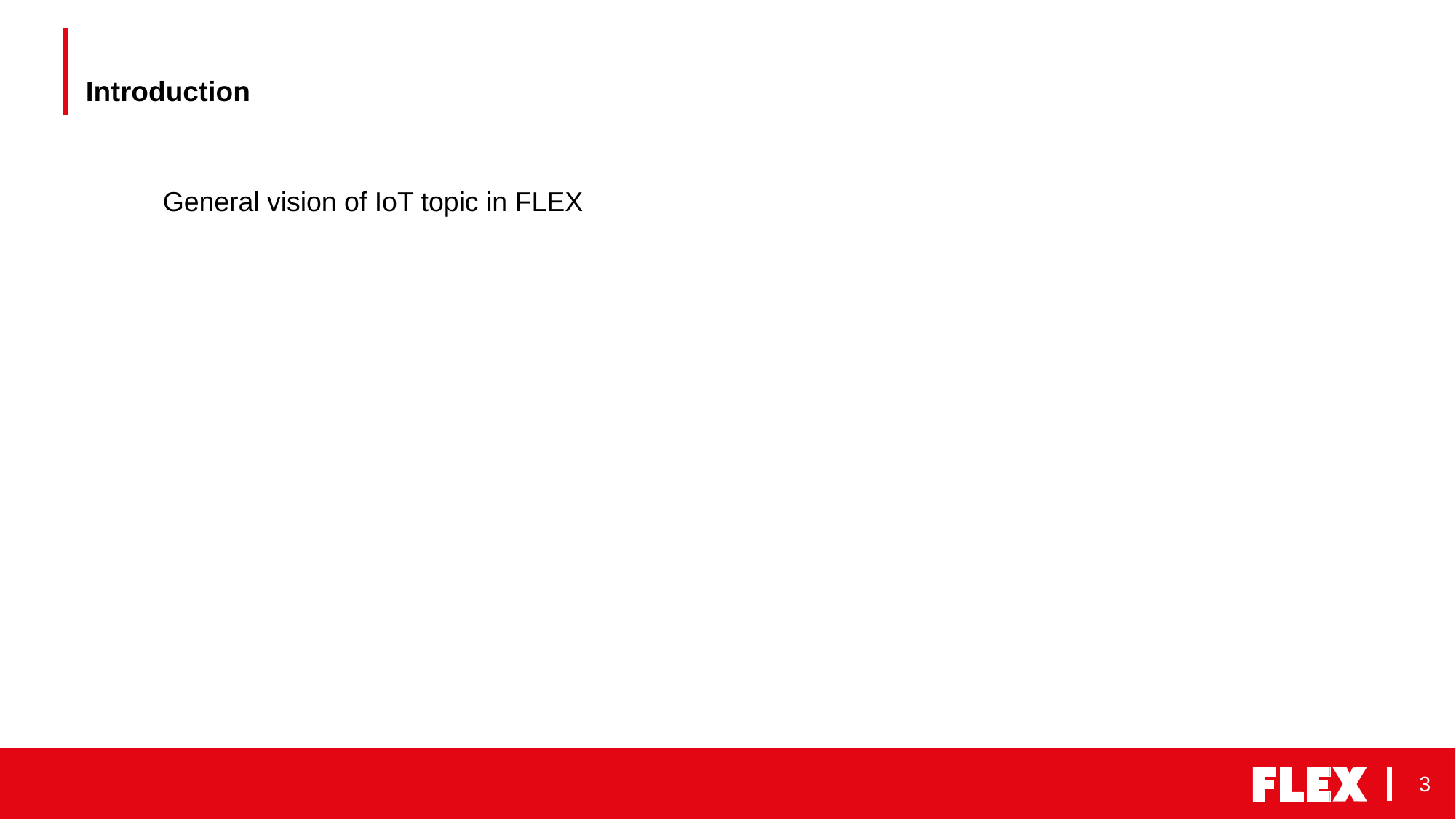

# Introduction
General vision of IoT topic in FLEX